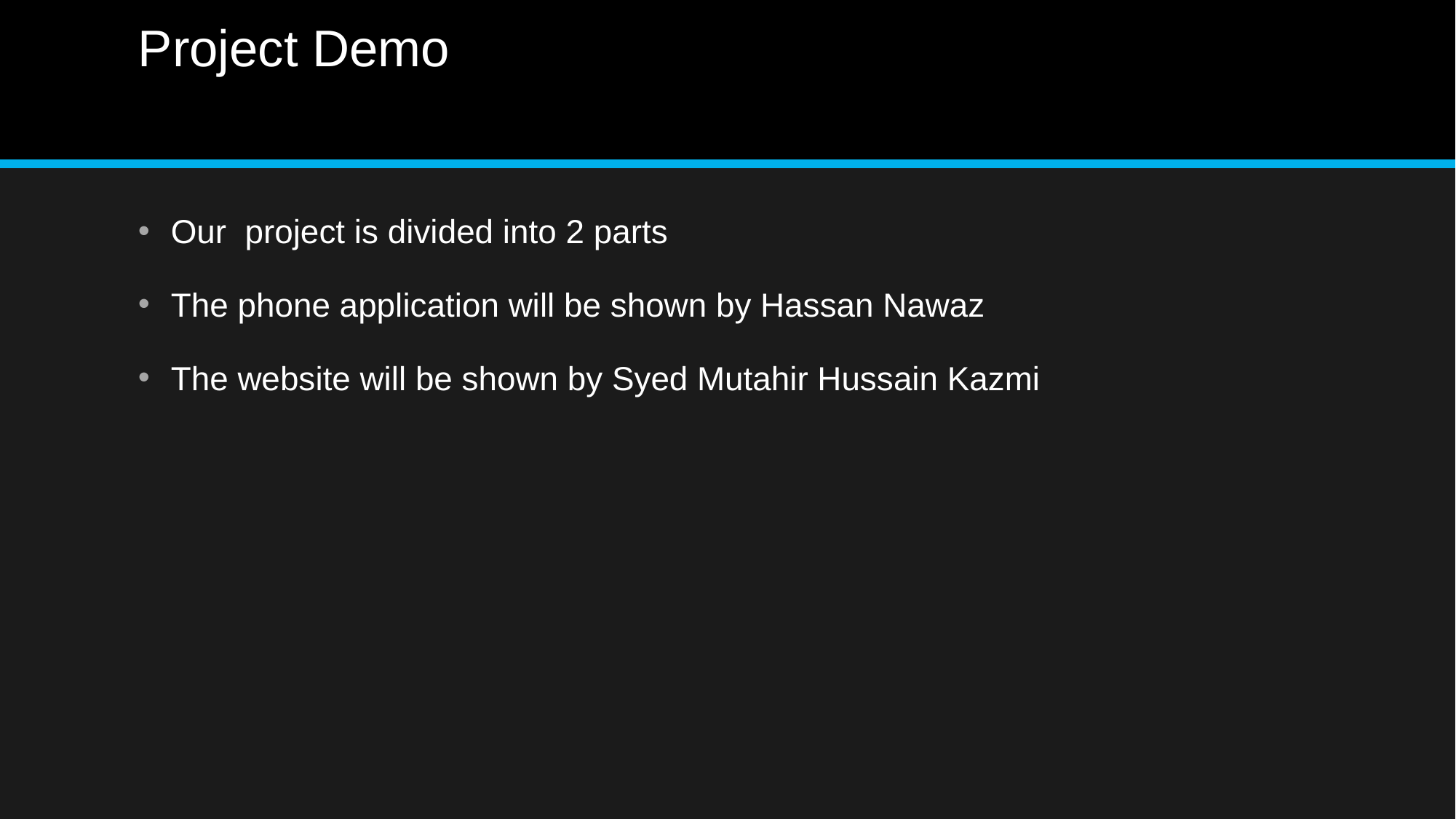

# Project Demo
Our  project is divided into 2 parts
The phone application will be shown by Hassan Nawaz
The website will be shown by Syed Mutahir Hussain Kazmi